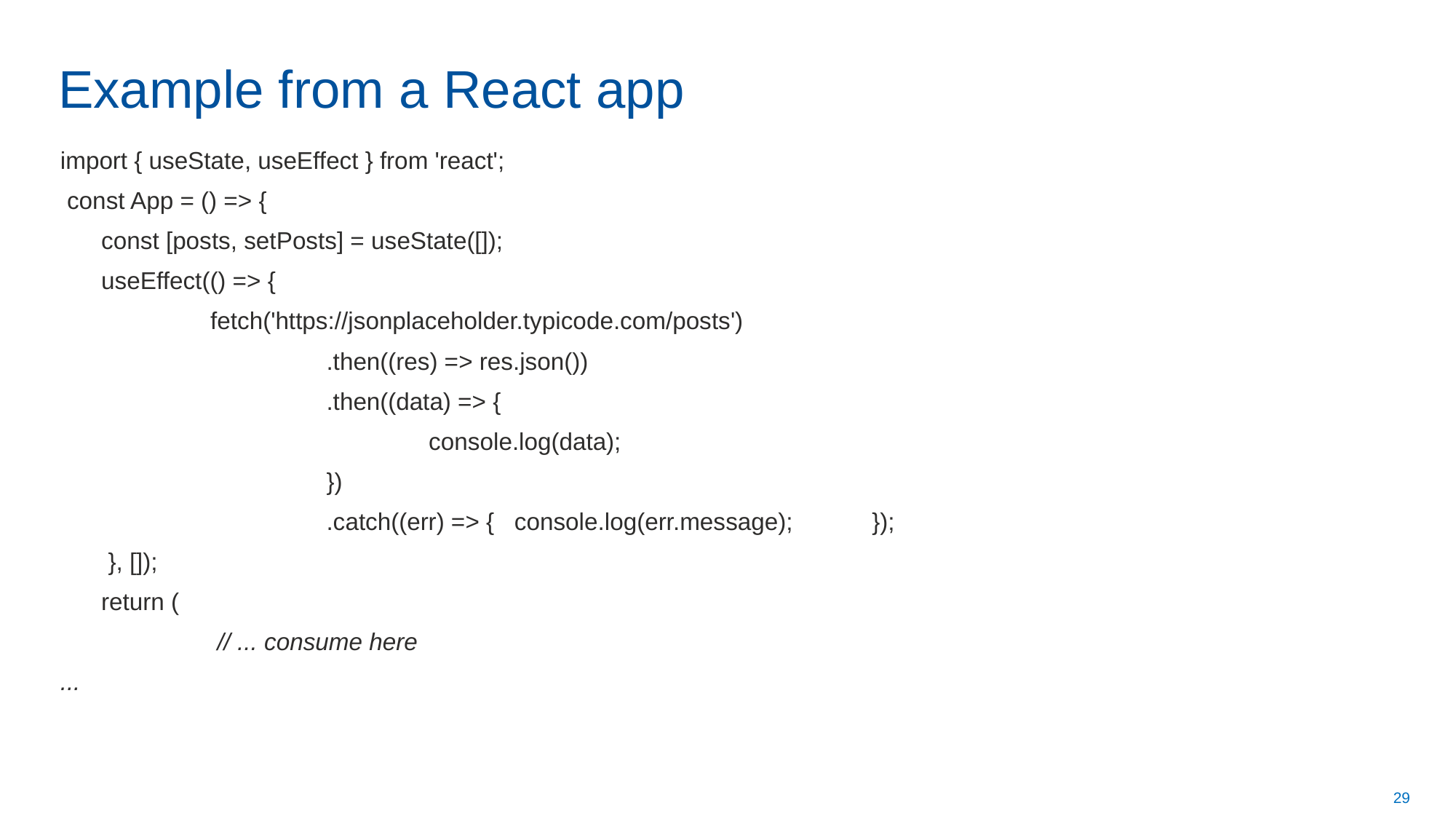

# Example from a React app
import { useState, useEffect } from 'react';
 const App = () => {
	const [posts, setPosts] = useState([]);
	useEffect(() => {
		fetch('https://jsonplaceholder.typicode.com/posts')
			 .then((res) => res.json())
			 .then((data) => {
				console.log(data);
			 })
			 .catch((err) => {   console.log(err.message);	 });
	 }, []);
	return (
		 // ... consume here
...